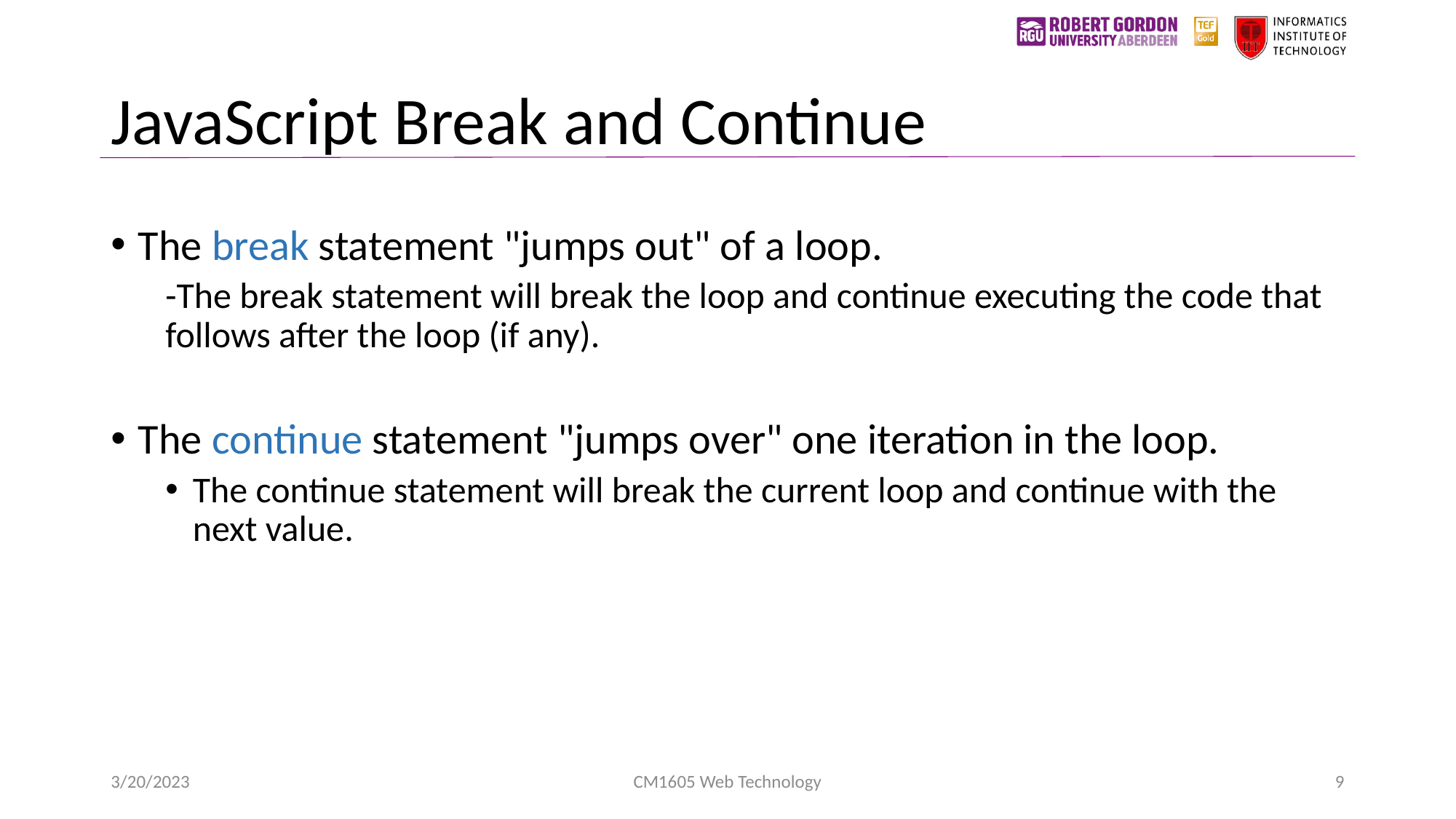

# JavaScript Break and Continue
The break statement "jumps out" of a loop.
-The break statement will break the loop and continue executing the code that follows after the loop (if any).

The continue statement "jumps over" one iteration in the loop.
The continue statement will break the current loop and continue with the next value.

3/20/2023
CM1605 Web Technology
9